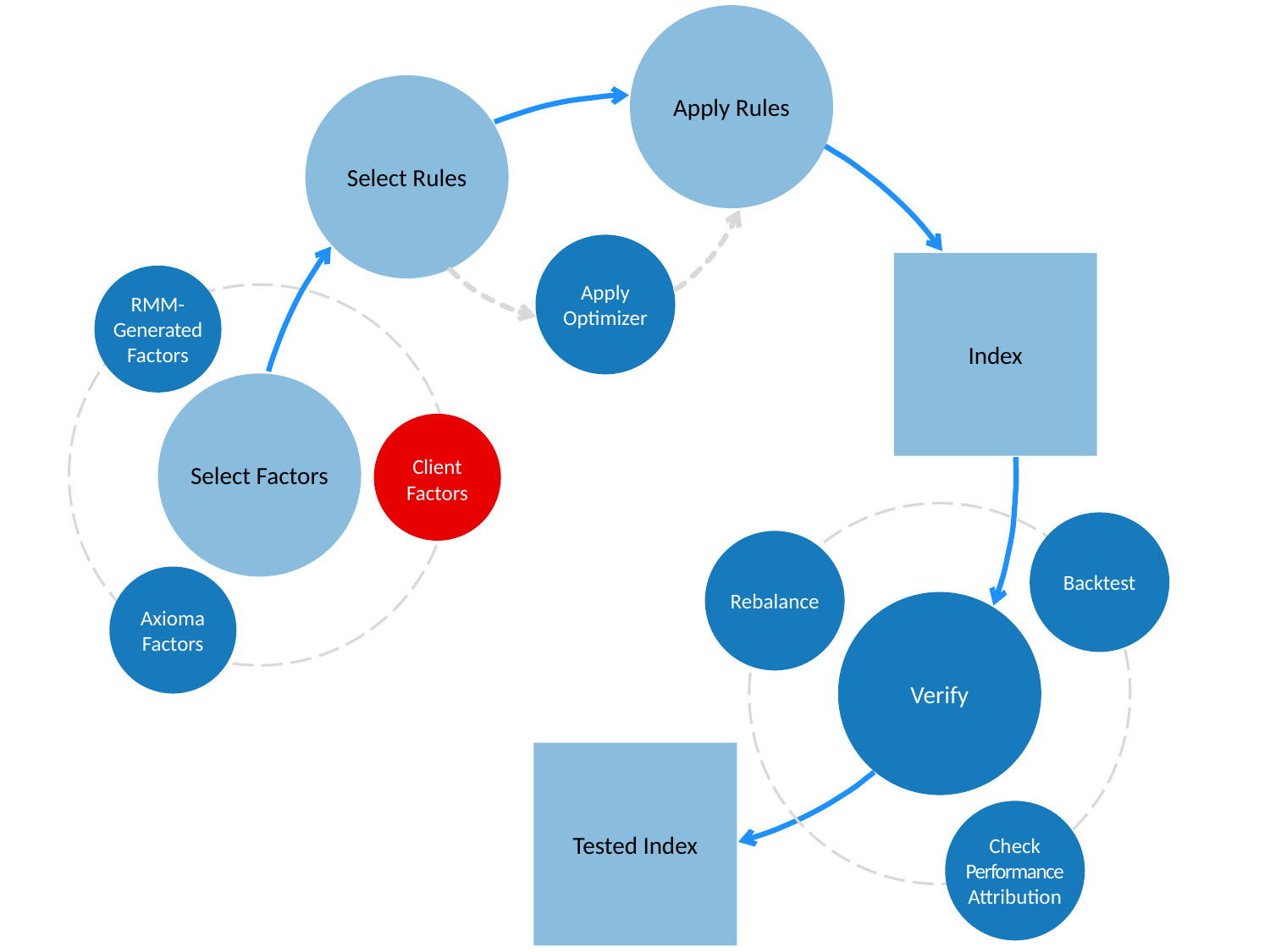

Apply Rules
Select Rules

Apply Optimizer

Index
RMM-Generated Factors

Select Factors
Client Factors

Backtest
Rebalance
Axioma Factors
Verify
Tested Index

Check Performance Attribution